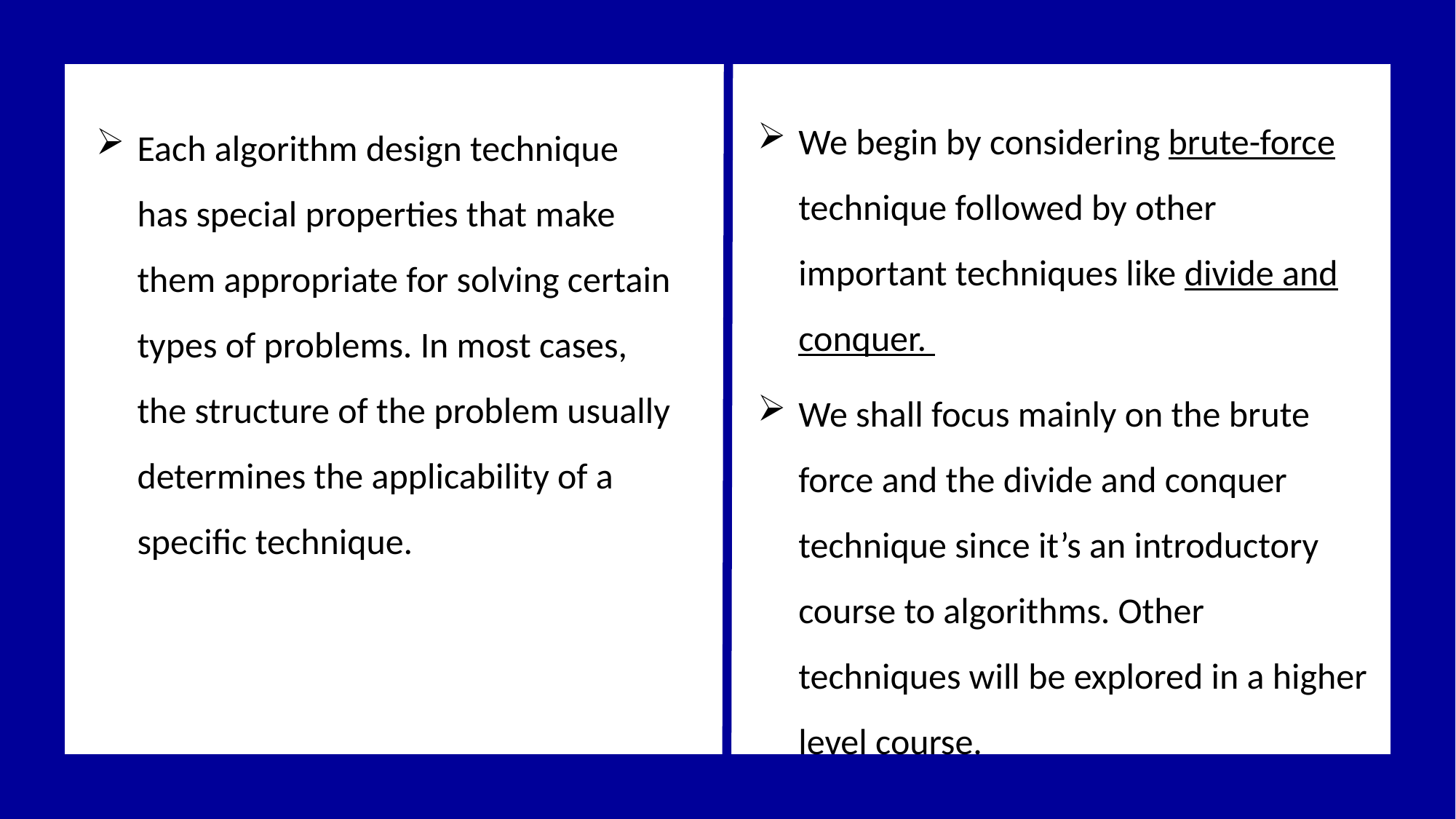

We begin by considering brute-force technique followed by other important techniques like divide and conquer.
Each algorithm design technique has special properties that make them appropriate for solving certain types of problems. In most cases, the structure of the problem usually determines the applicability of a specific technique.
We shall focus mainly on the brute force and the divide and conquer technique since it’s an introductory course to algorithms. Other techniques will be explored in a higher level course.